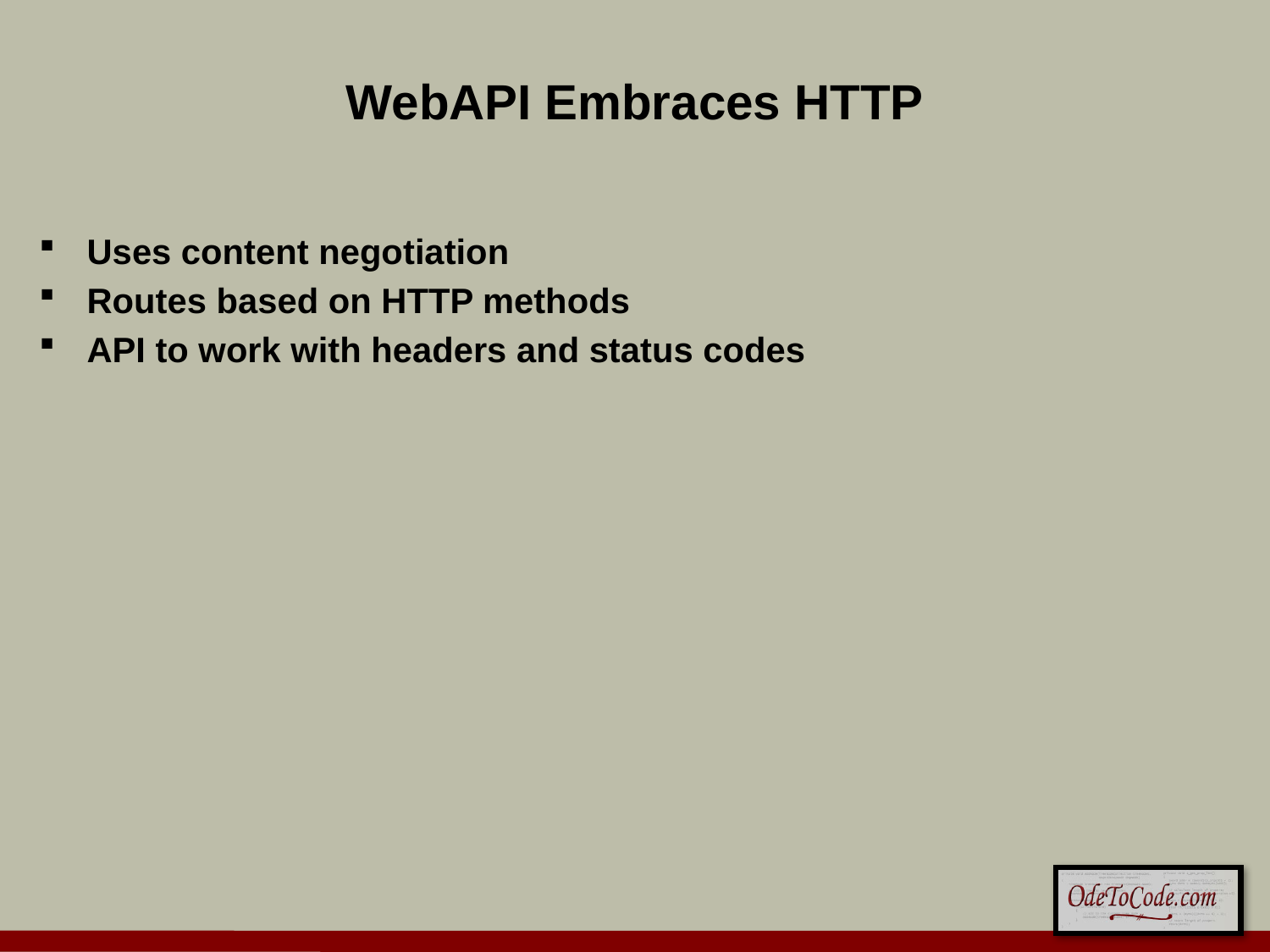

# WebAPI Embraces HTTP
Uses content negotiation
Routes based on HTTP methods
API to work with headers and status codes